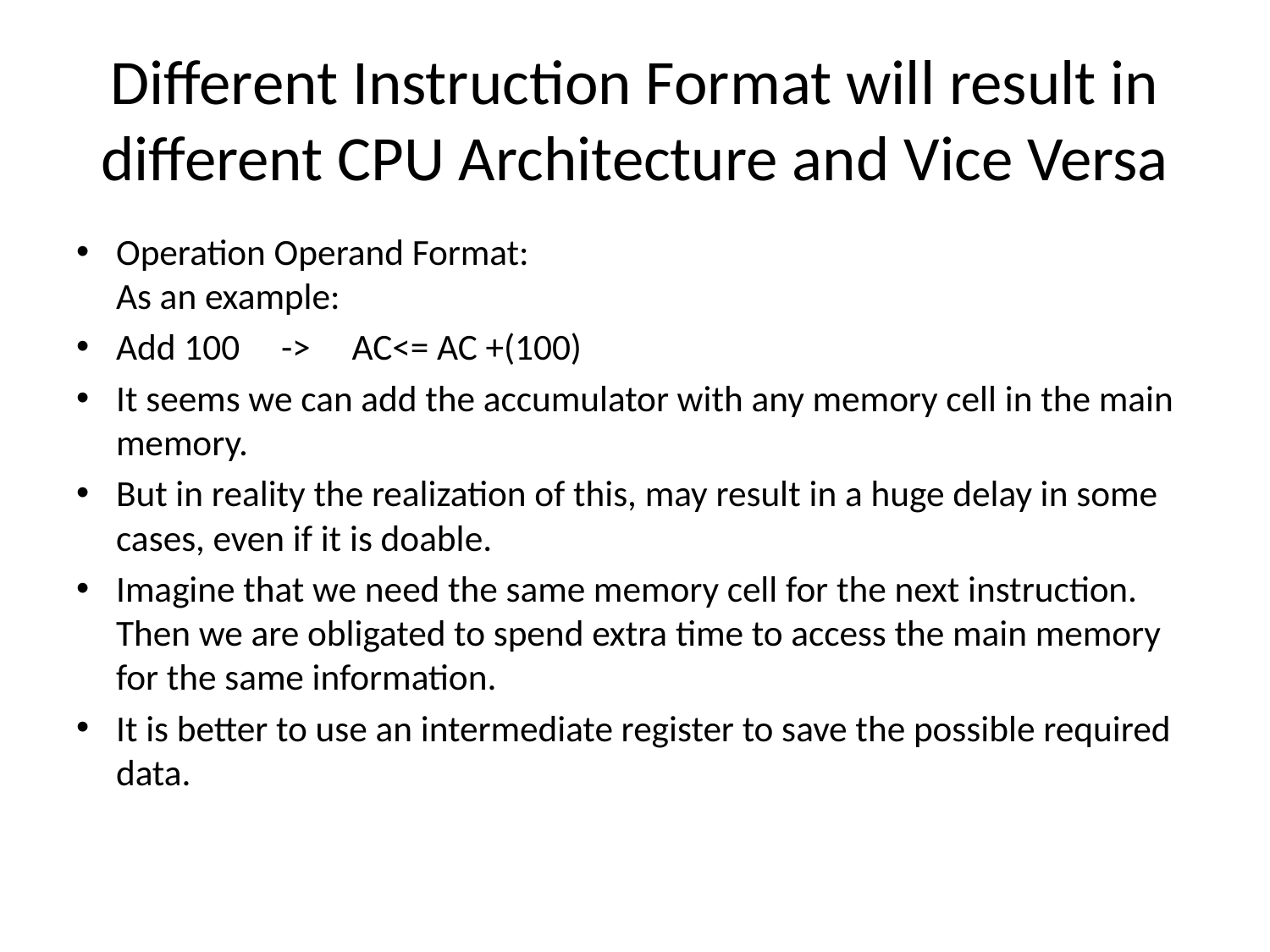

# Different Instruction Format will result in different CPU Architecture and Vice Versa
Operation Operand Format:
As an example:
Add 100     ->     AC<= AC +(100)
It seems we can add the accumulator with any memory cell in the main memory.
But in reality the realization of this, may result in a huge delay in some cases, even if it is doable.
Imagine that we need the same memory cell for the next instruction. Then we are obligated to spend extra time to access the main memory for the same information.
It is better to use an intermediate register to save the possible required data.